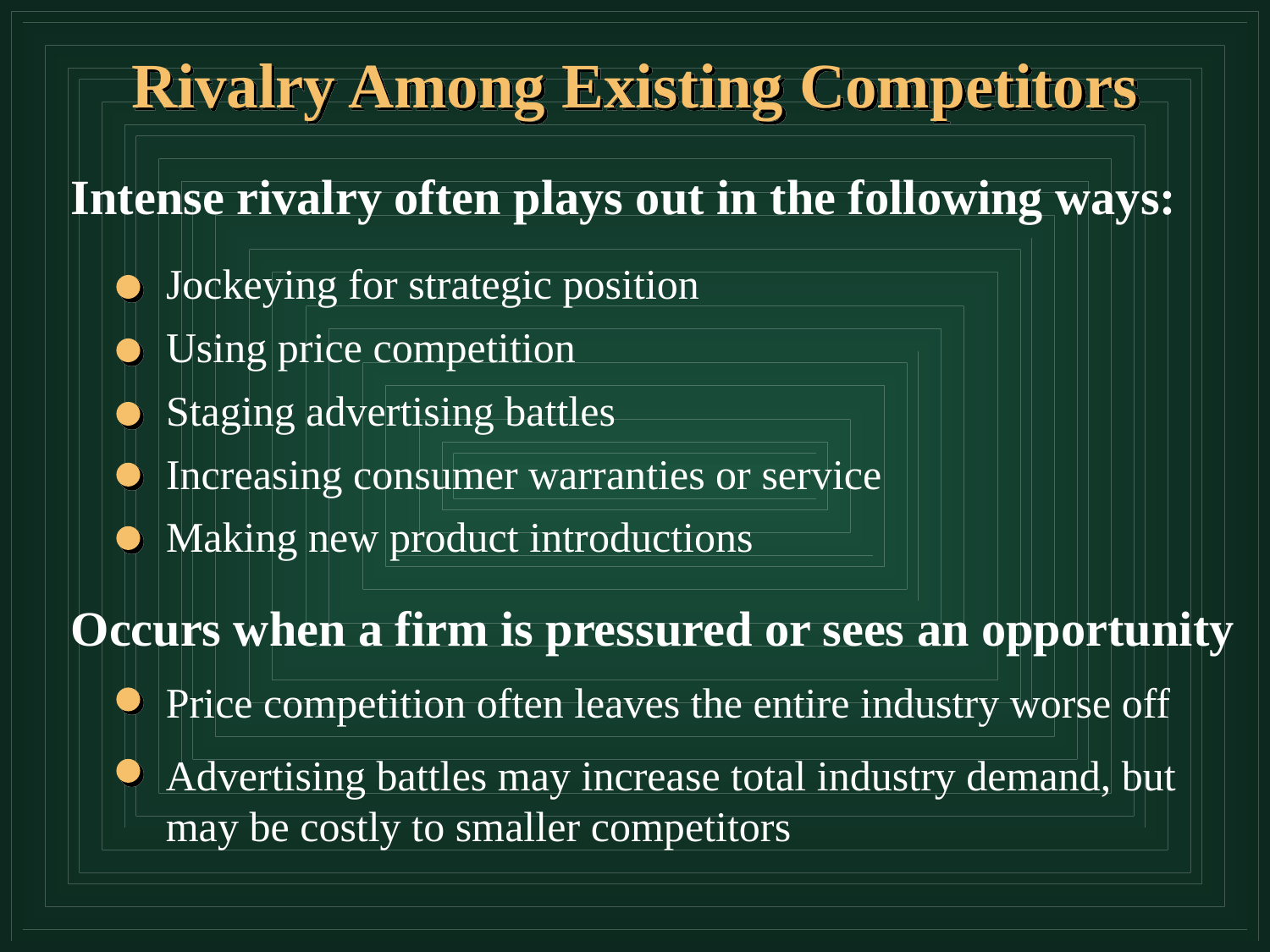

Rivalry Among Existing Competitors
Intense rivalry often plays out in the following ways:
Jockeying for strategic position

Using price competition

Staging advertising battles

Increasing consumer warranties or service

Making new product introductions

Occurs when a firm is pressured or sees an opportunity
Price competition often leaves the entire industry worse off

Advertising battles may increase total industry demand, but may be costly to smaller competitors